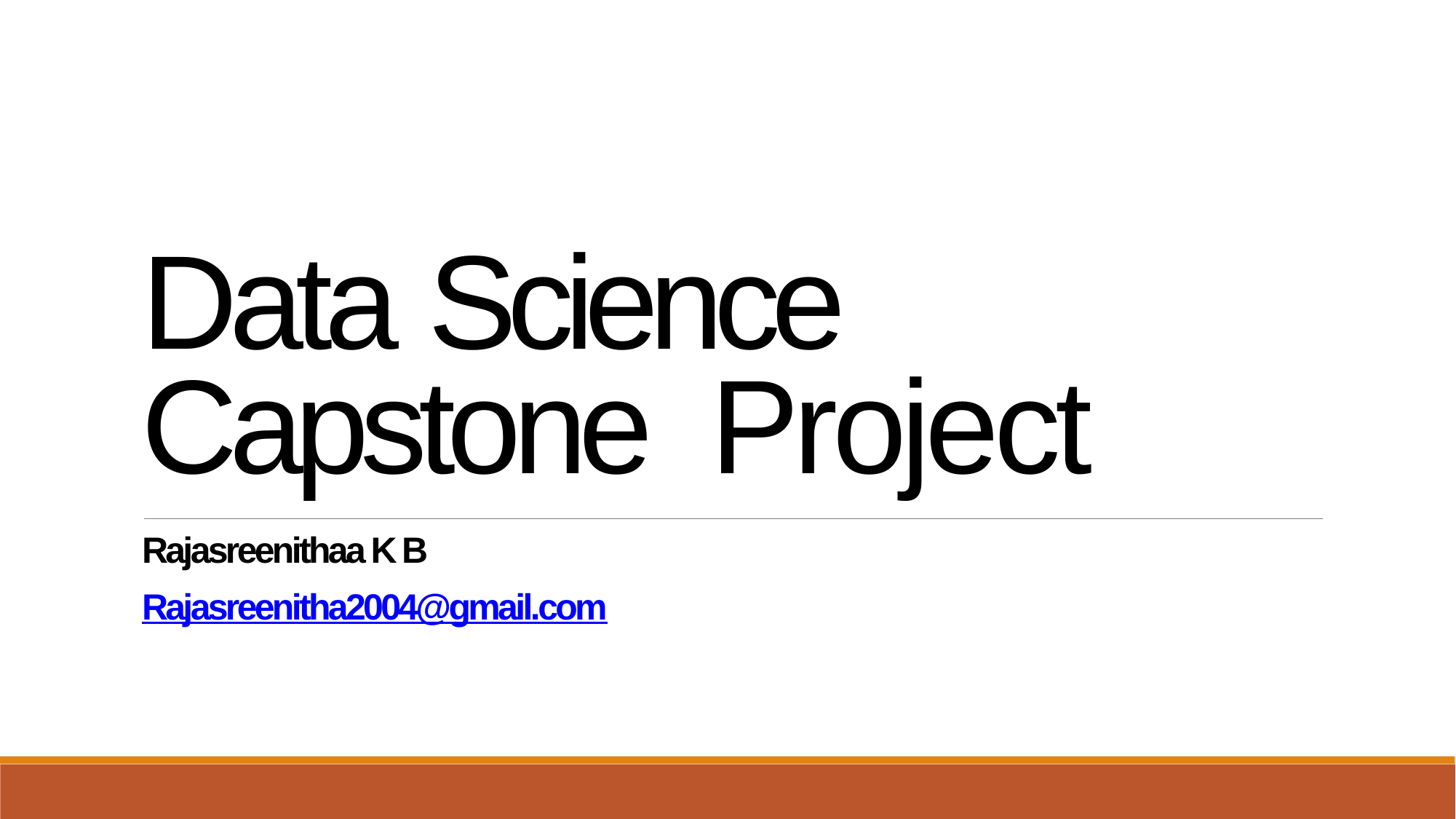

Data Science Capstone  Project
Rajasreenithaa K B
Rajasreenitha2004@gmail.com